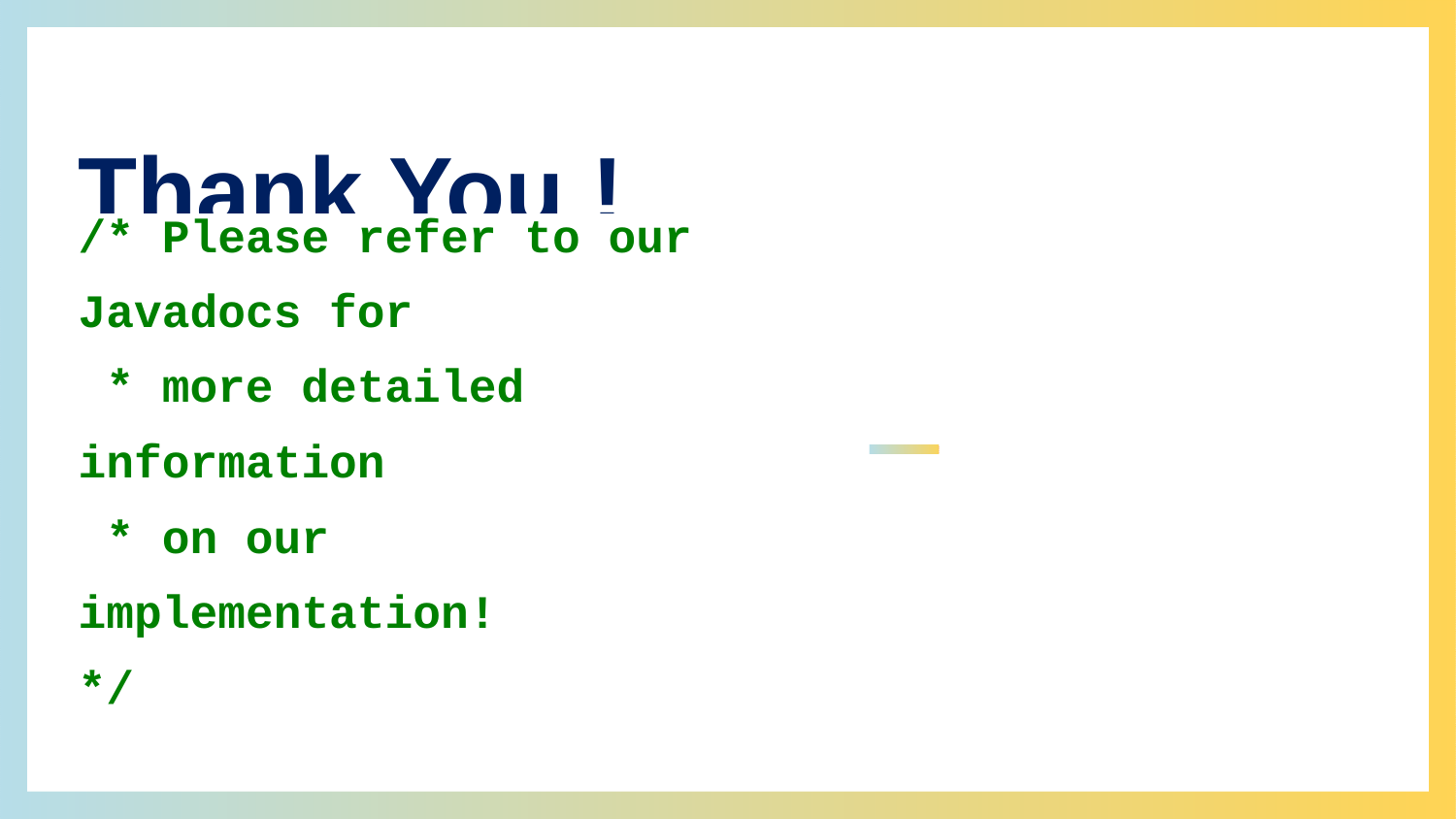

# Thank You !
/* Please refer to our Javadocs for
 * more detailed information
 * on our implementation!
*/